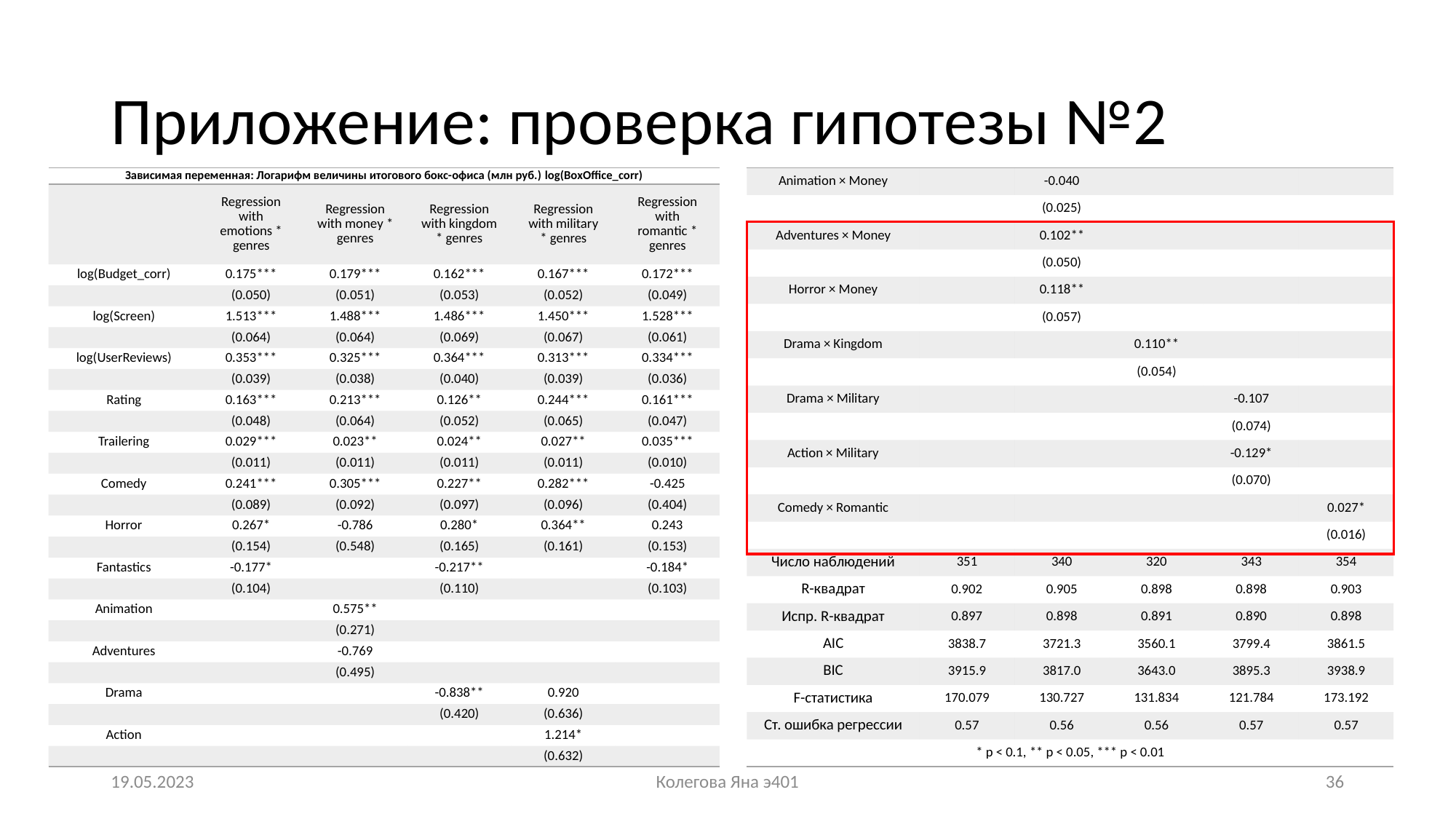

# Приложение: проверка гипотезы №2
| Animation × Money |  | -0.040 |  |  |  |
| --- | --- | --- | --- | --- | --- |
|  |  | (0.025) |  |  |  |
| Adventures × Money |  | 0.102\*\* |  |  |  |
|  |  | (0.050) |  |  |  |
| Horror × Money |  | 0.118\*\* |  |  |  |
|  |  | (0.057) |  |  |  |
| Drama × Kingdom |  |  | 0.110\*\* |  |  |
|  |  |  | (0.054) |  |  |
| Drama × Military |  |  |  | -0.107 |  |
|  |  |  |  | (0.074) |  |
| Action × Military |  |  |  | -0.129\* |  |
|  |  |  |  | (0.070) |  |
| Comedy × Romantic |  |  |  |  | 0.027\* |
|  |  |  |  |  | (0.016) |
| Число наблюдений | 351 | 340 | 320 | 343 | 354 |
| R-квадрат | 0.902 | 0.905 | 0.898 | 0.898 | 0.903 |
| Испр. R-квадрат | 0.897 | 0.898 | 0.891 | 0.890 | 0.898 |
| AIC | 3838.7 | 3721.3 | 3560.1 | 3799.4 | 3861.5 |
| BIC | 3915.9 | 3817.0 | 3643.0 | 3895.3 | 3938.9 |
| F-статистика | 170.079 | 130.727 | 131.834 | 121.784 | 173.192 |
| Ст. ошибка регрессии | 0.57 | 0.56 | 0.56 | 0.57 | 0.57 |
| \* p < 0.1, \*\* p < 0.05, \*\*\* p < 0.01 |  |  |  |  |  |
| Зависимая переменная: Логарифм величины итогового бокс-офиса (млн руб.) log(BoxOffice\_corr) |  | Зависимая переменная: Логарифм величины итогового бокс-офиса (млн руб.) log(BoxOffice\_corr) |  |  |  |
| --- | --- | --- | --- | --- | --- |
|  | Regression with emotions \* genres | Regression with money \* genres | Regression with kingdom \* genres | Regression with military \* genres | Regression with romantic \* genres |
| log(Budget\_corr) | 0.175\*\*\* | 0.179\*\*\* | 0.162\*\*\* | 0.167\*\*\* | 0.172\*\*\* |
|  | (0.050) | (0.051) | (0.053) | (0.052) | (0.049) |
| log(Screen) | 1.513\*\*\* | 1.488\*\*\* | 1.486\*\*\* | 1.450\*\*\* | 1.528\*\*\* |
|  | (0.064) | (0.064) | (0.069) | (0.067) | (0.061) |
| log(UserReviews) | 0.353\*\*\* | 0.325\*\*\* | 0.364\*\*\* | 0.313\*\*\* | 0.334\*\*\* |
|  | (0.039) | (0.038) | (0.040) | (0.039) | (0.036) |
| Rating | 0.163\*\*\* | 0.213\*\*\* | 0.126\*\* | 0.244\*\*\* | 0.161\*\*\* |
|  | (0.048) | (0.064) | (0.052) | (0.065) | (0.047) |
| Trailering | 0.029\*\*\* | 0.023\*\* | 0.024\*\* | 0.027\*\* | 0.035\*\*\* |
|  | (0.011) | (0.011) | (0.011) | (0.011) | (0.010) |
| Comedy | 0.241\*\*\* | 0.305\*\*\* | 0.227\*\* | 0.282\*\*\* | -0.425 |
|  | (0.089) | (0.092) | (0.097) | (0.096) | (0.404) |
| Horror | 0.267\* | -0.786 | 0.280\* | 0.364\*\* | 0.243 |
|  | (0.154) | (0.548) | (0.165) | (0.161) | (0.153) |
| Fantastics | -0.177\* |  | -0.217\*\* |  | -0.184\* |
|  | (0.104) |  | (0.110) |  | (0.103) |
| Animation |  | 0.575\*\* |  |  |  |
|  |  | (0.271) |  |  |  |
| Adventures |  | -0.769 |  |  |  |
|  |  | (0.495) |  |  |  |
| Drama |  |  | -0.838\*\* | 0.920 |  |
|  |  |  | (0.420) | (0.636) |  |
| Action |  |  |  | 1.214\* |  |
|  |  |  |  | (0.632) |  |

19.05.2023
Колегова Яна э401
36